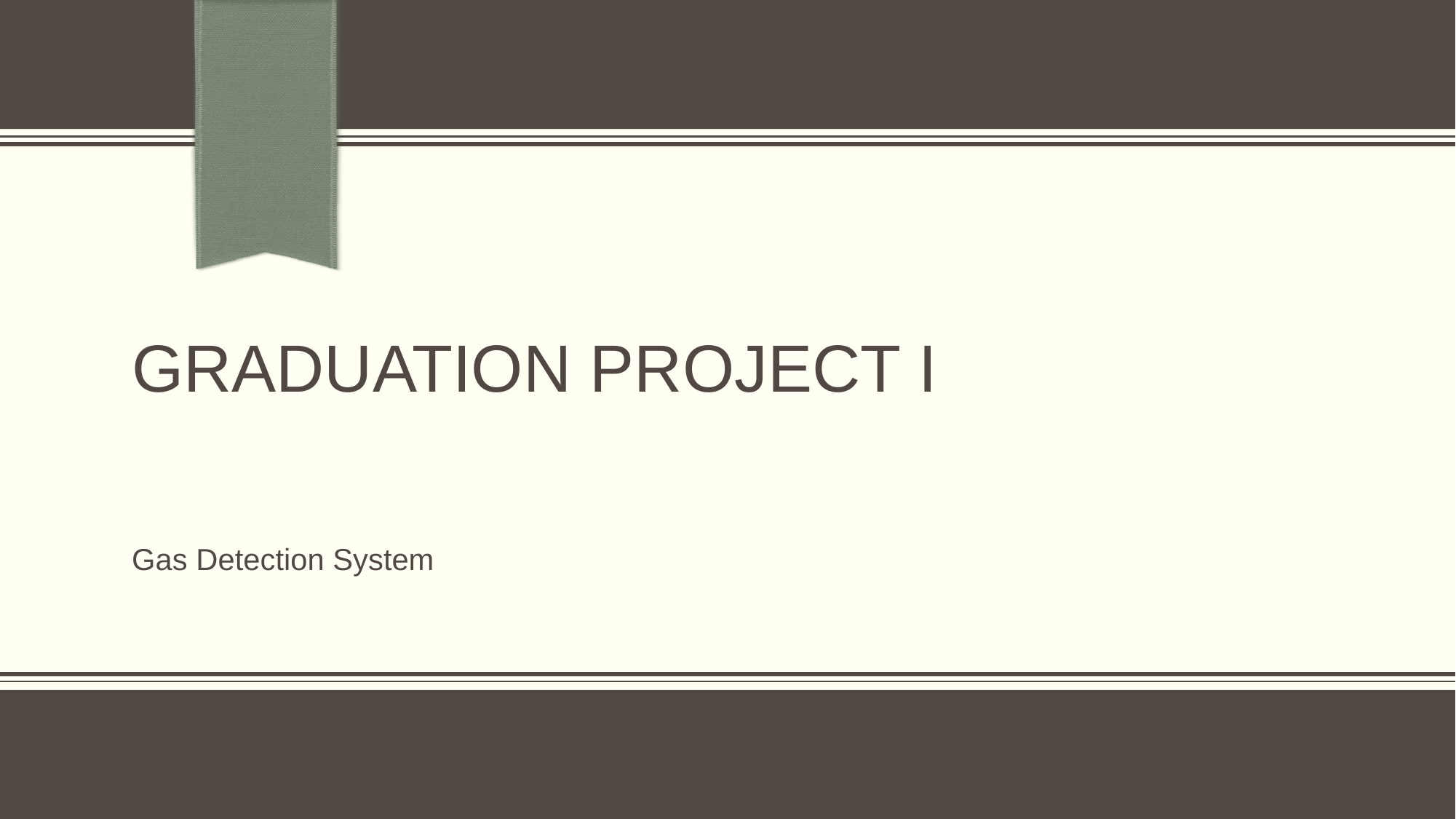

# Graduation Project I

Gas Detection System